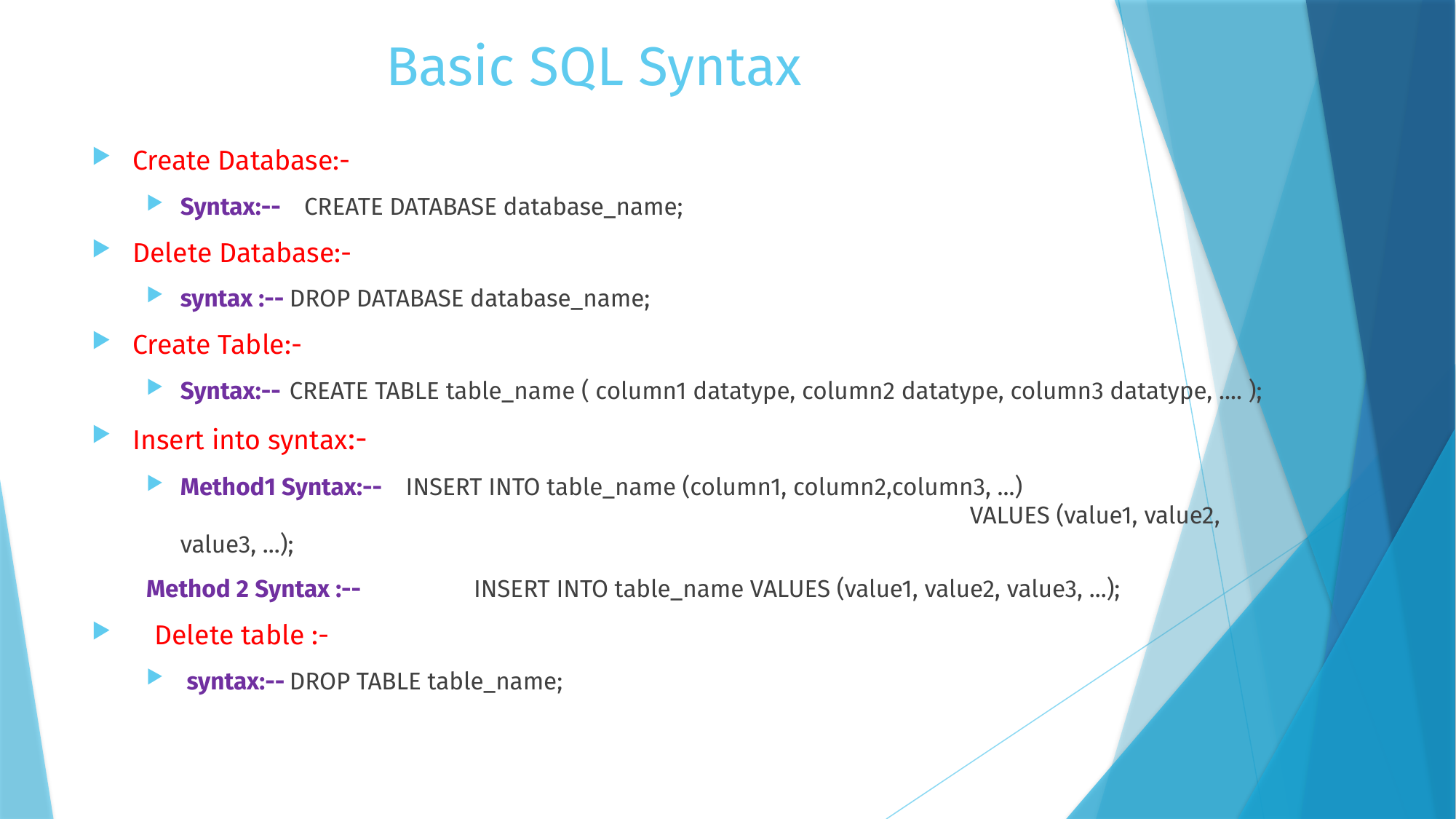

# Basic SQL Syntax
Create Database:-
Syntax:--    CREATE DATABASE database_name;
Delete Database:-
syntax :--	DROP DATABASE database_name;
Create Table:-
Syntax:--	CREATE TABLE table_name ( column1 datatype, column2 datatype, column3 datatype, .... );
Insert into syntax:-
Method1 Syntax:--    INSERT INTO table_name (column1, column2,column3, ...) 					  					    VALUES (value1, value2, value3, ...);
Method 2 Syntax :-- 	INSERT INTO table_name VALUES (value1, value2, value3, ...);
   Delete table :-
 syntax:--	DROP TABLE table_name;